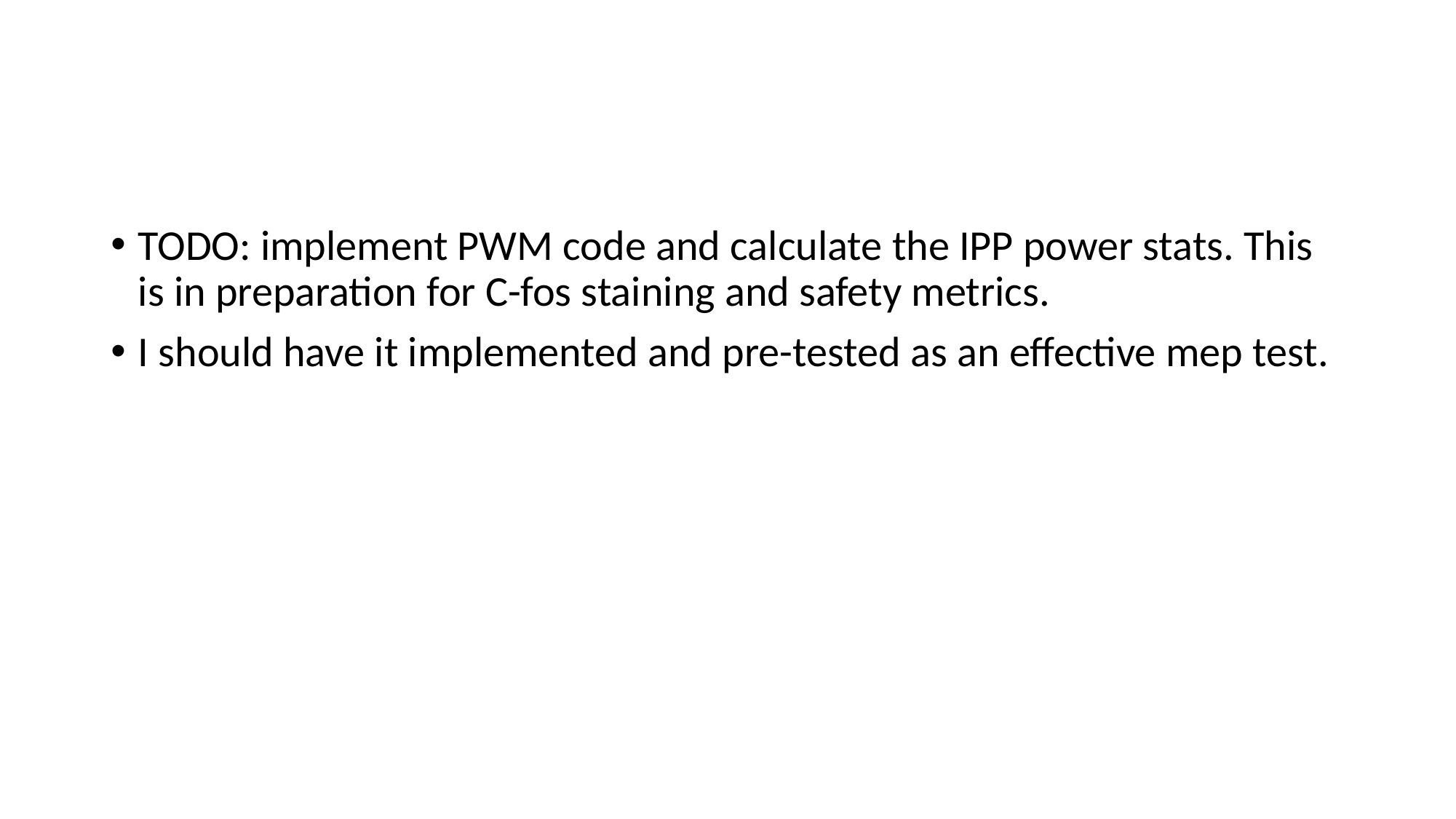

#
TODO: implement PWM code and calculate the IPP power stats. This is in preparation for C-fos staining and safety metrics.
I should have it implemented and pre-tested as an effective mep test.